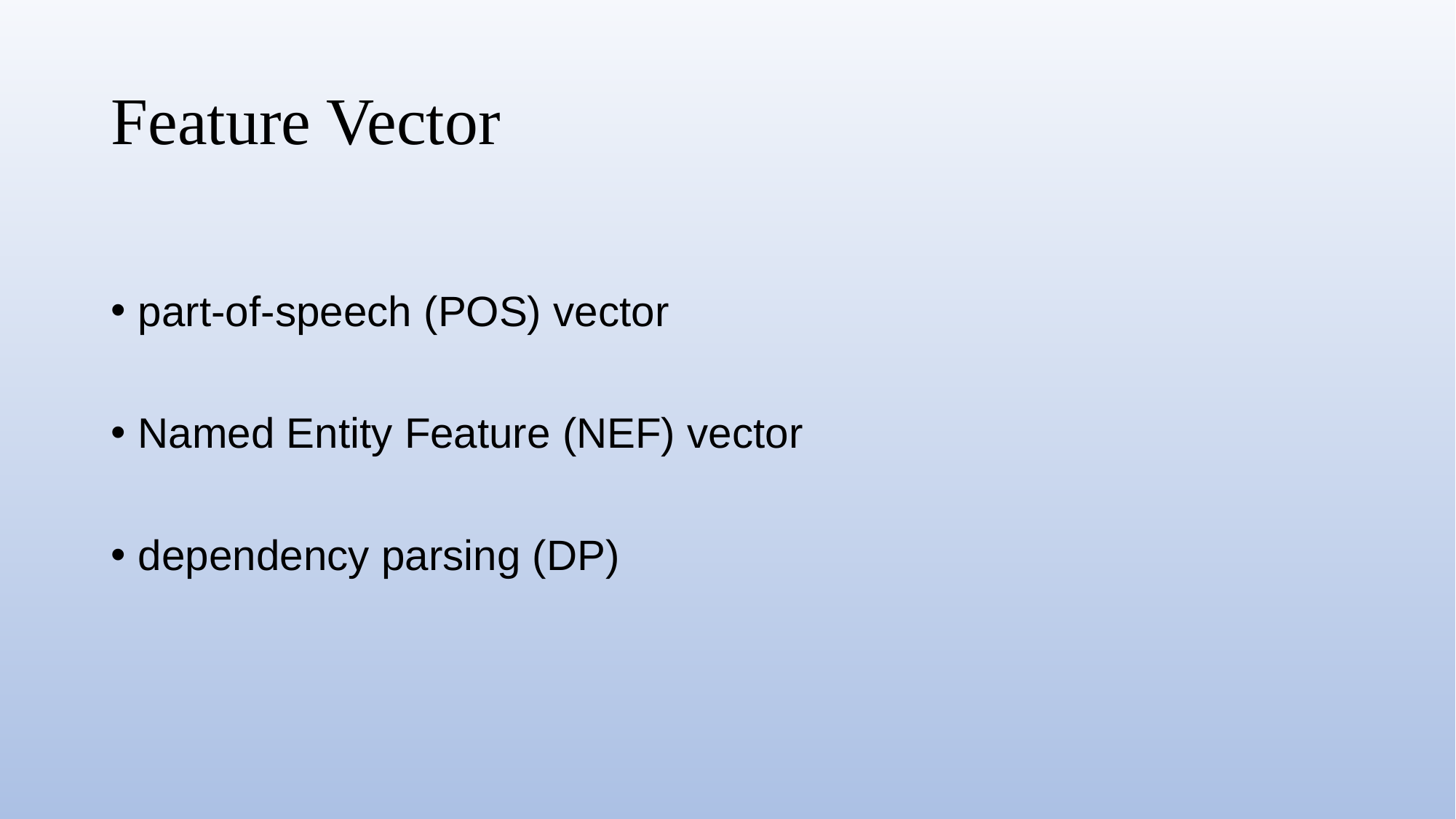

# Feature Vector

part-of-speech (POS) vector

Named Entity Feature (NEF) vector

dependency parsing (DP)